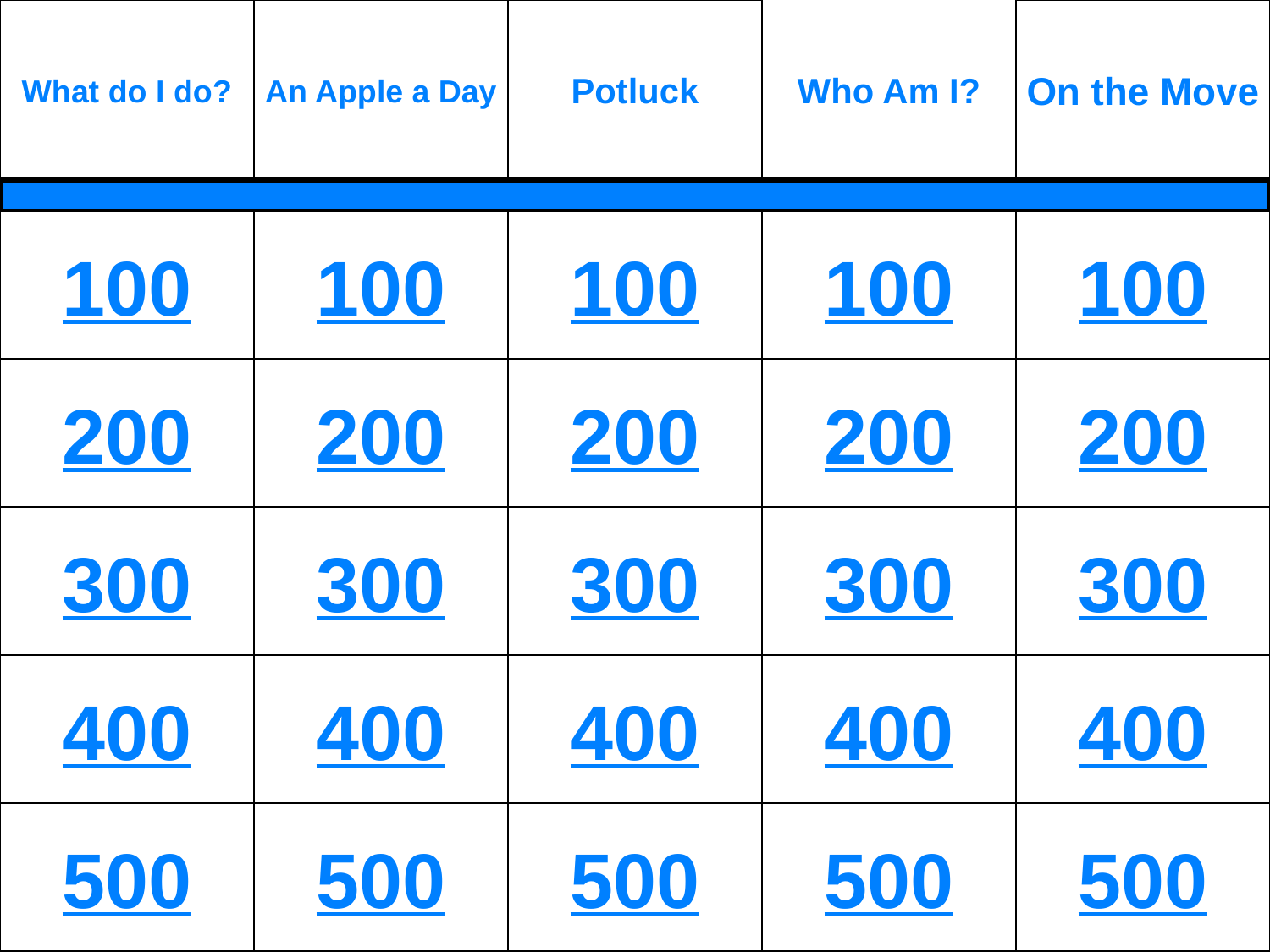

What do I do?

An Apple a Day

Potluck

On the Move
Who Am I?

100
100
100
100
100

200
200
200
200
200

300
300
300
300
300

400
400
400
400
400

500
500
500
500
500